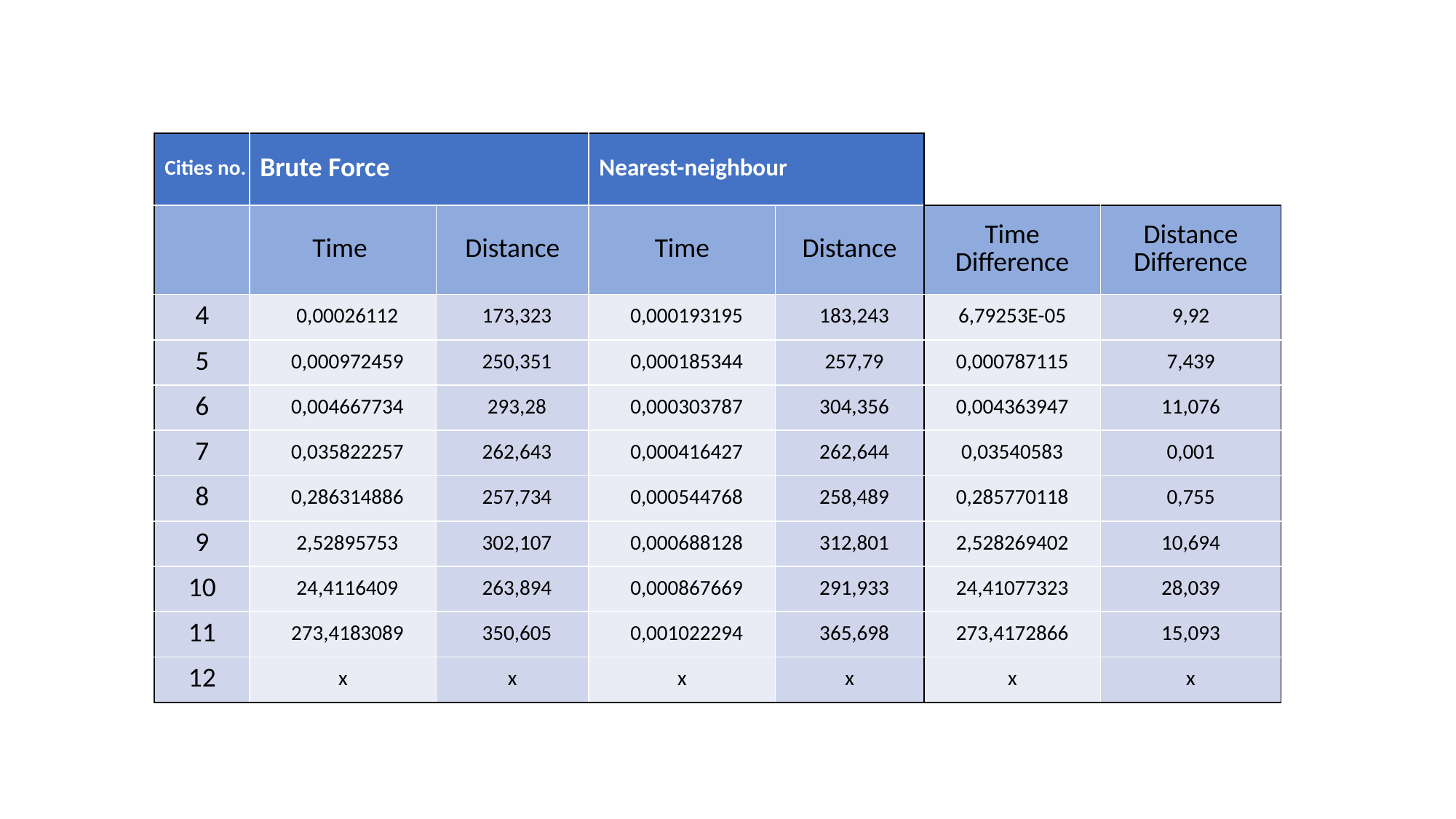

| Cities no. | Brute Force |  | Nearest-neighbour |  |  |  |
| --- | --- | --- | --- | --- | --- | --- |
|  | Time | Distance | Time | Distance | Time Difference | Distance Difference |
| 4 | 0,00026112 | 173,323 | 0,000193195 | 183,243 | 6,79253E-05 | 9,92 |
| 5 | 0,000972459 | 250,351 | 0,000185344 | 257,79 | 0,000787115 | 7,439 |
| 6 | 0,004667734 | 293,28 | 0,000303787 | 304,356 | 0,004363947 | 11,076 |
| 7 | 0,035822257 | 262,643 | 0,000416427 | 262,644 | 0,03540583 | 0,001 |
| 8 | 0,286314886 | 257,734 | 0,000544768 | 258,489 | 0,285770118 | 0,755 |
| 9 | 2,52895753 | 302,107 | 0,000688128 | 312,801 | 2,528269402 | 10,694 |
| 10 | 24,4116409 | 263,894 | 0,000867669 | 291,933 | 24,41077323 | 28,039 |
| 11 | 273,4183089 | 350,605 | 0,001022294 | 365,698 | 273,4172866 | 15,093 |
| 12 | x | x | x | x | x | x |